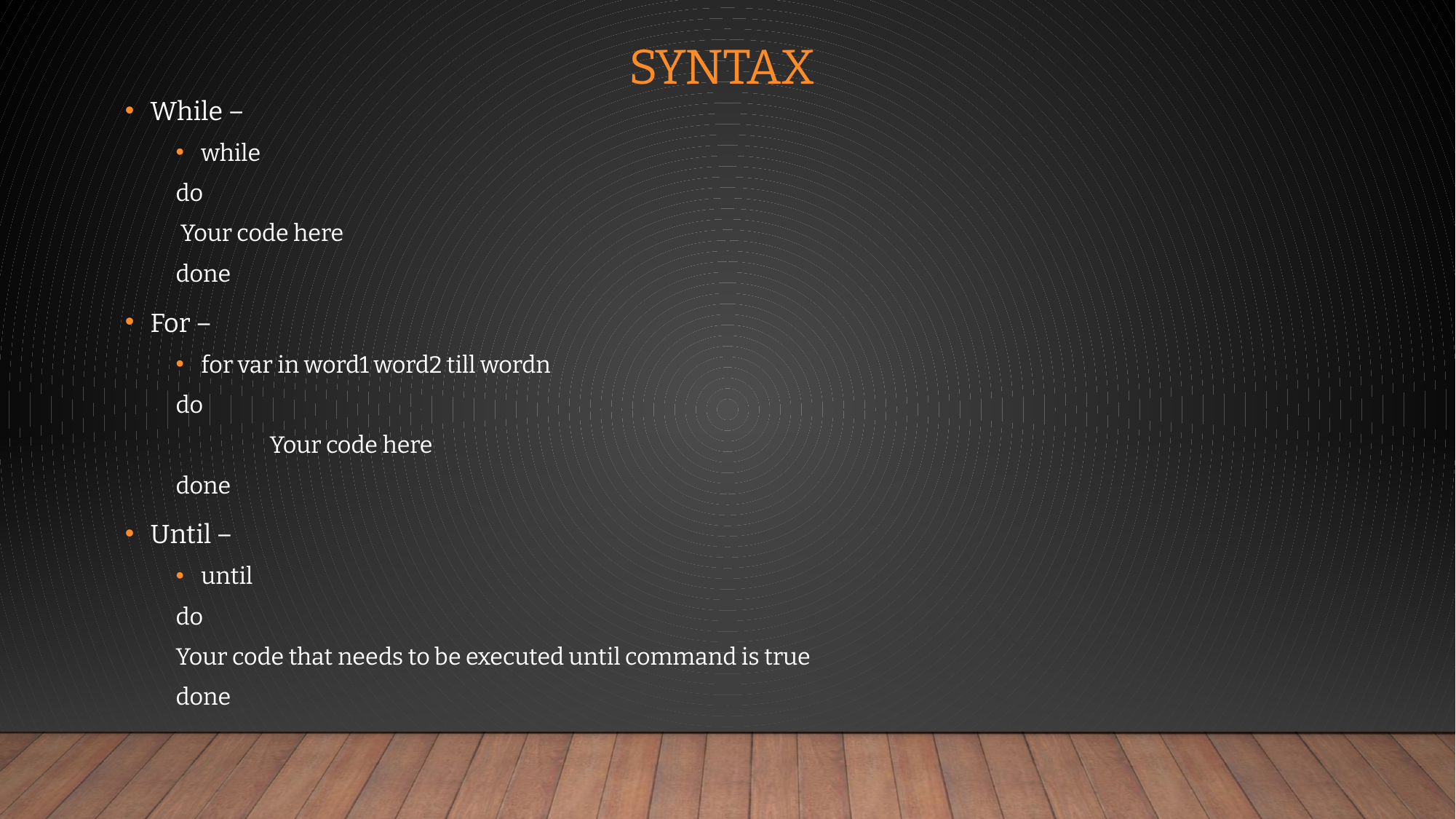

# SYntax
While –
while
	do
	 Your code here
	done
For –
for var in word1 word2 till wordn
	do
 	Your code here
	done
Until –
until
	do
	Your code that needs to be executed until command is true
	done